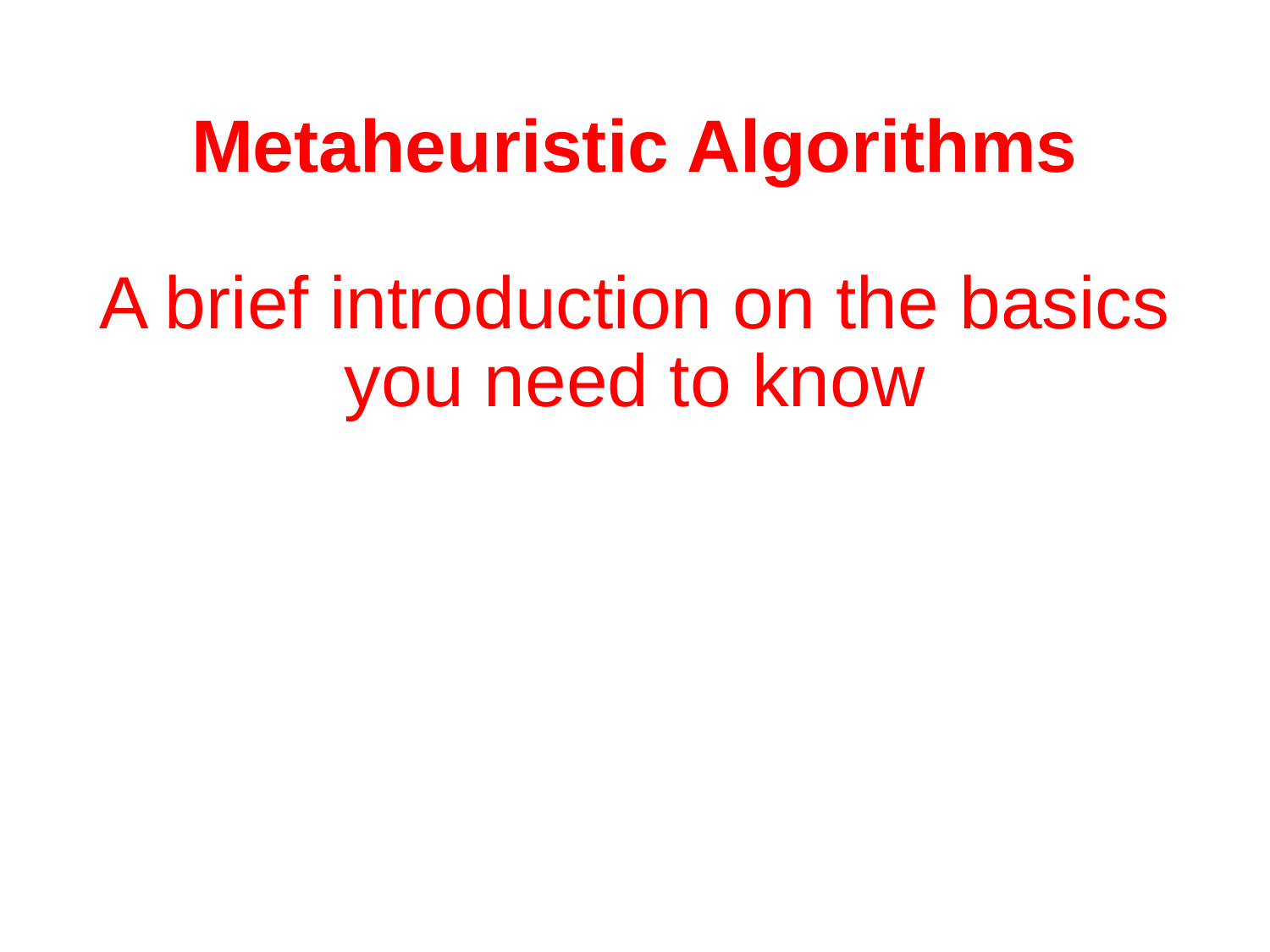

Metaheuristic Algorithms

A brief introduction on the basics you need to know